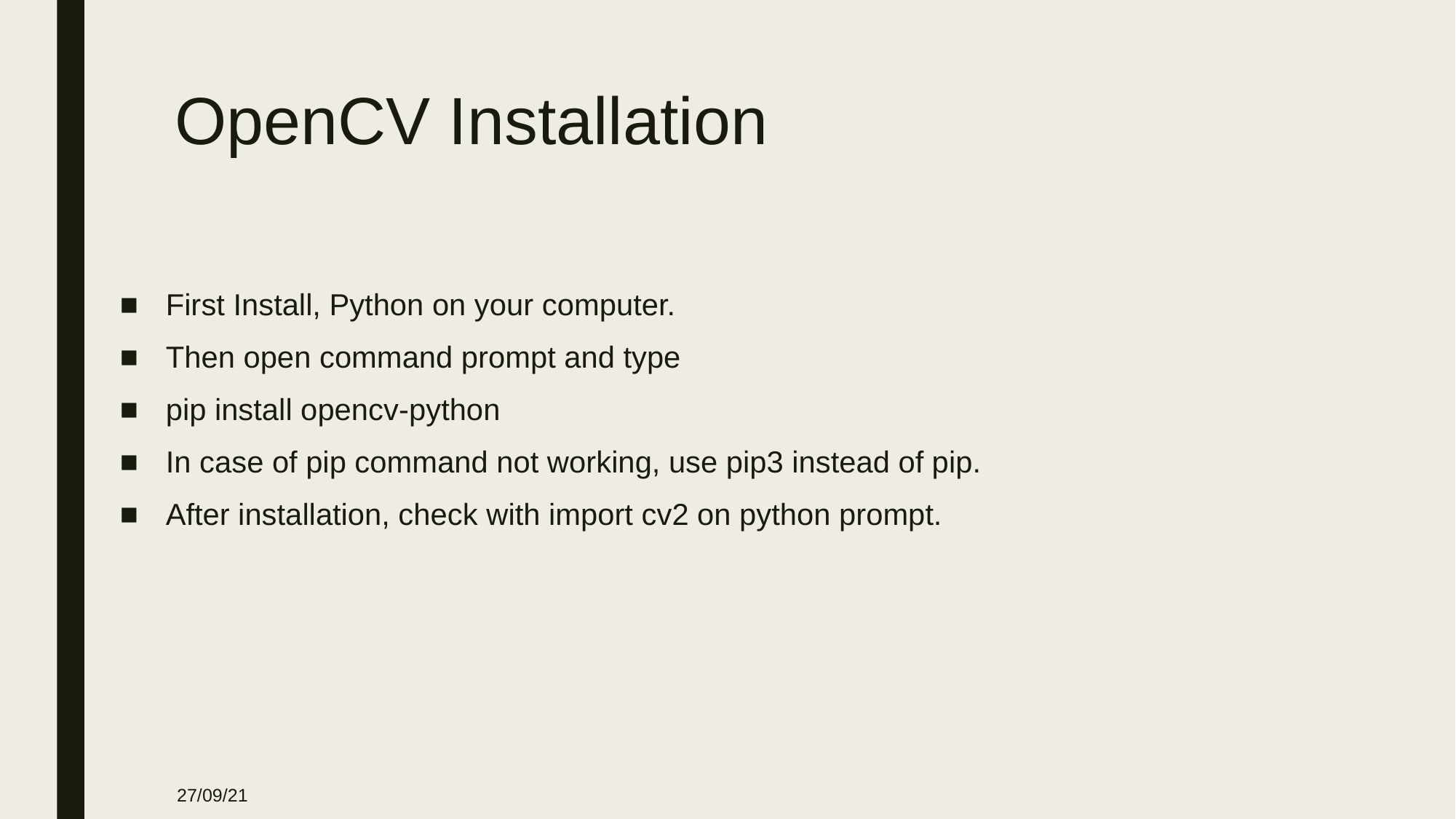

# OpenCV Installation
First Install, Python on your computer.
Then open command prompt and type
pip install opencv-python
In case of pip command not working, use pip3 instead of pip.
After installation, check with import cv2 on python prompt.
27/09/21